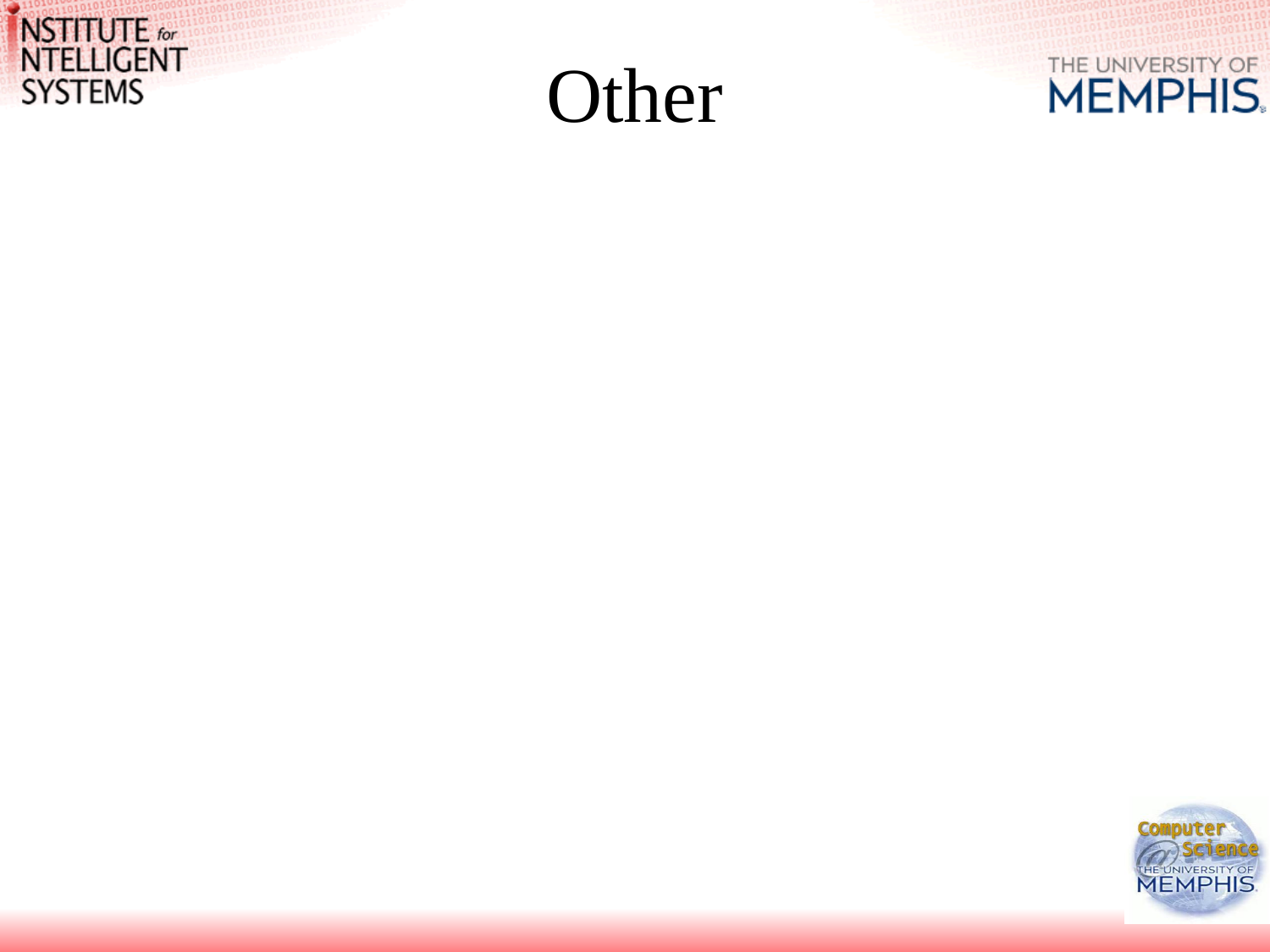

# Other
About $_: Holds the content of the current variable
Examples:
while(<INFILE>)   # $_ contains the current line read
foreach (@array)    # $_ contains the current element in @array